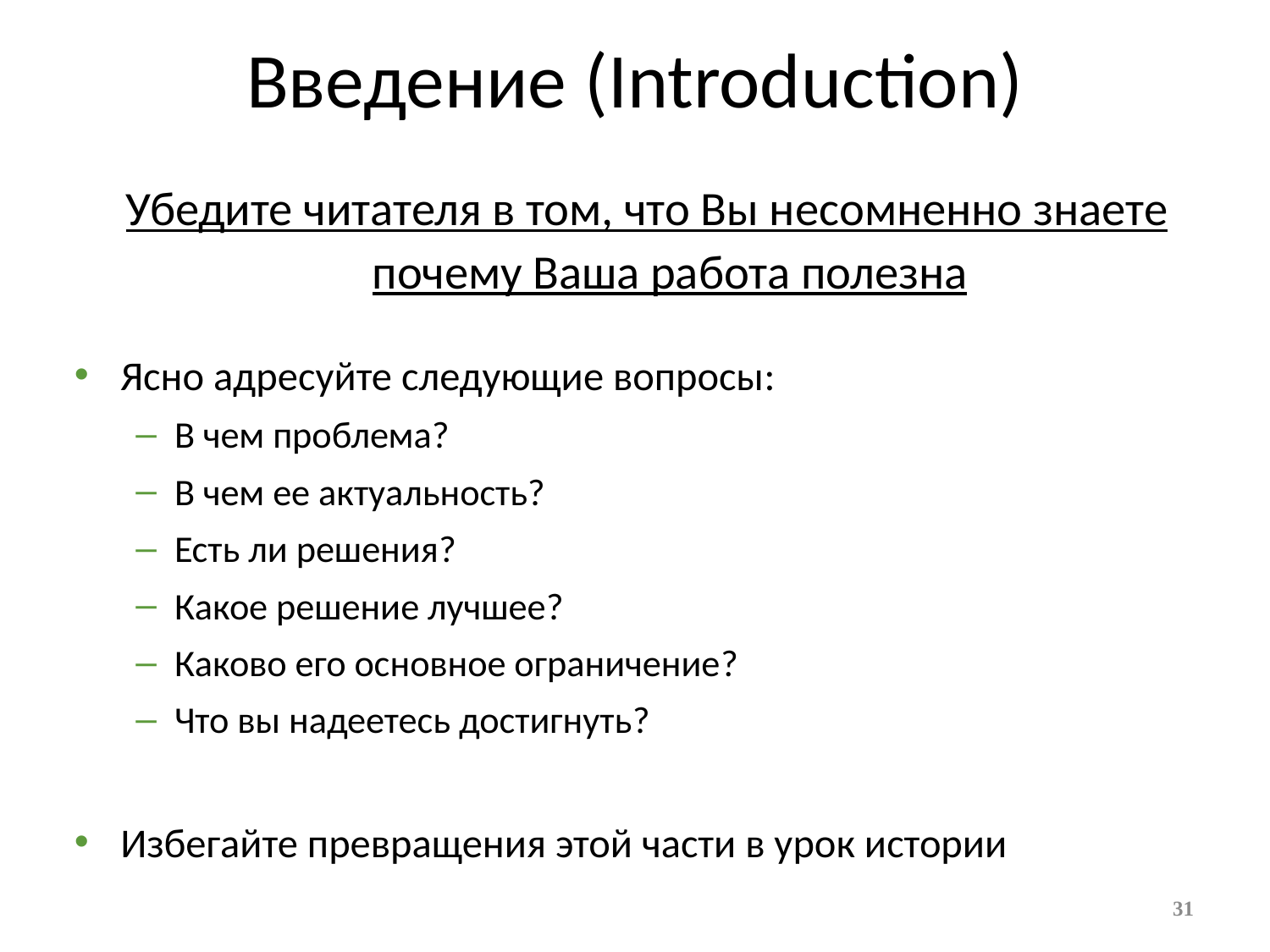

# Введение (Introduction)
Убедите читателя в том, что Вы несомненно знаете почему Ваша работа полезна

Ясно адресуйте следующие вопросы:
В чем проблема?
В чем ее актуальность?
Есть ли решения?
Какое решение лучшее?
Каково его основное ограничение?
Что вы надеетесь достигнуть?

Избегайте превращения этой части в урок истории
31